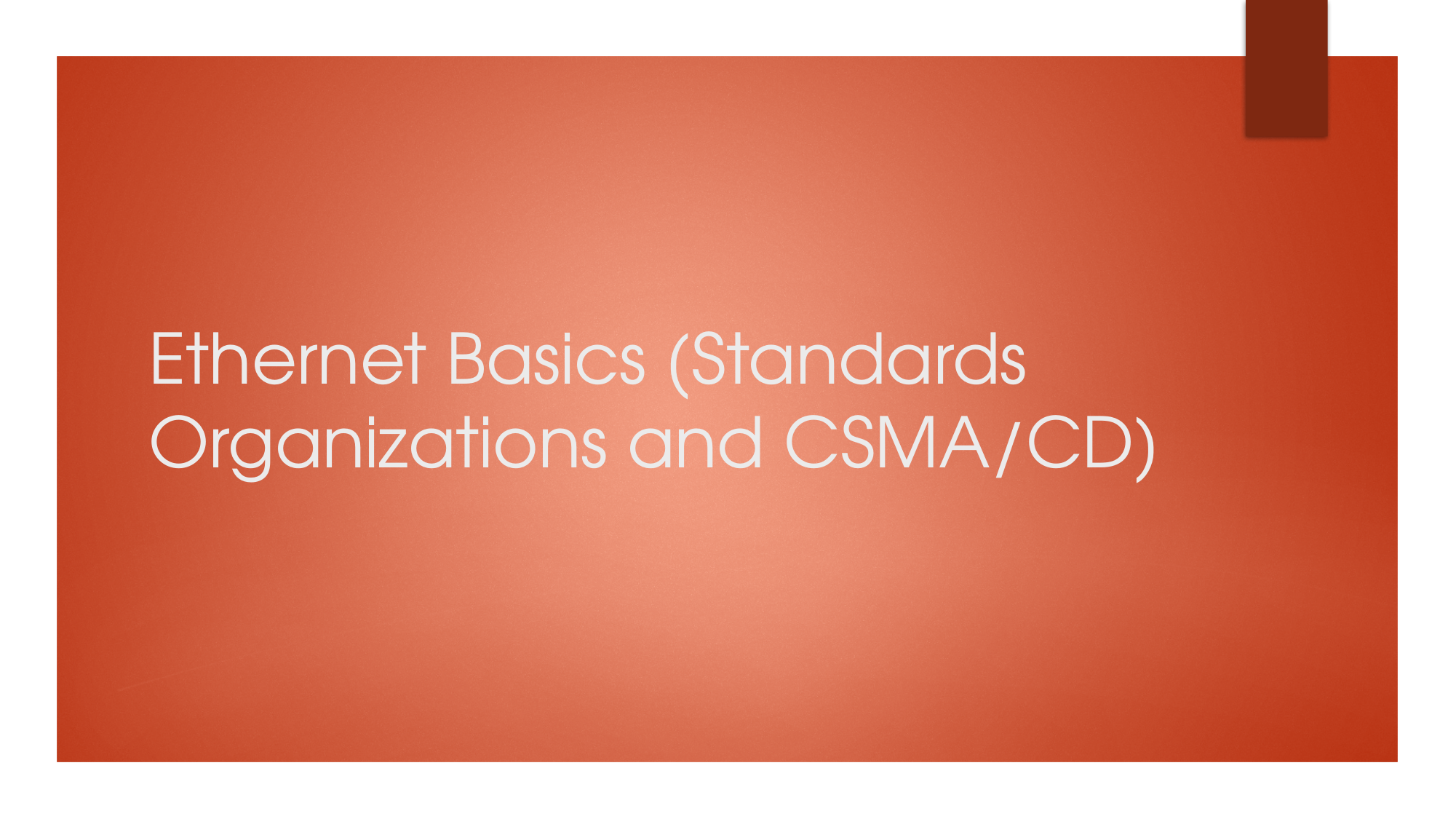

# Ethernet Basics (Standards Organizations and CSMA/CD)